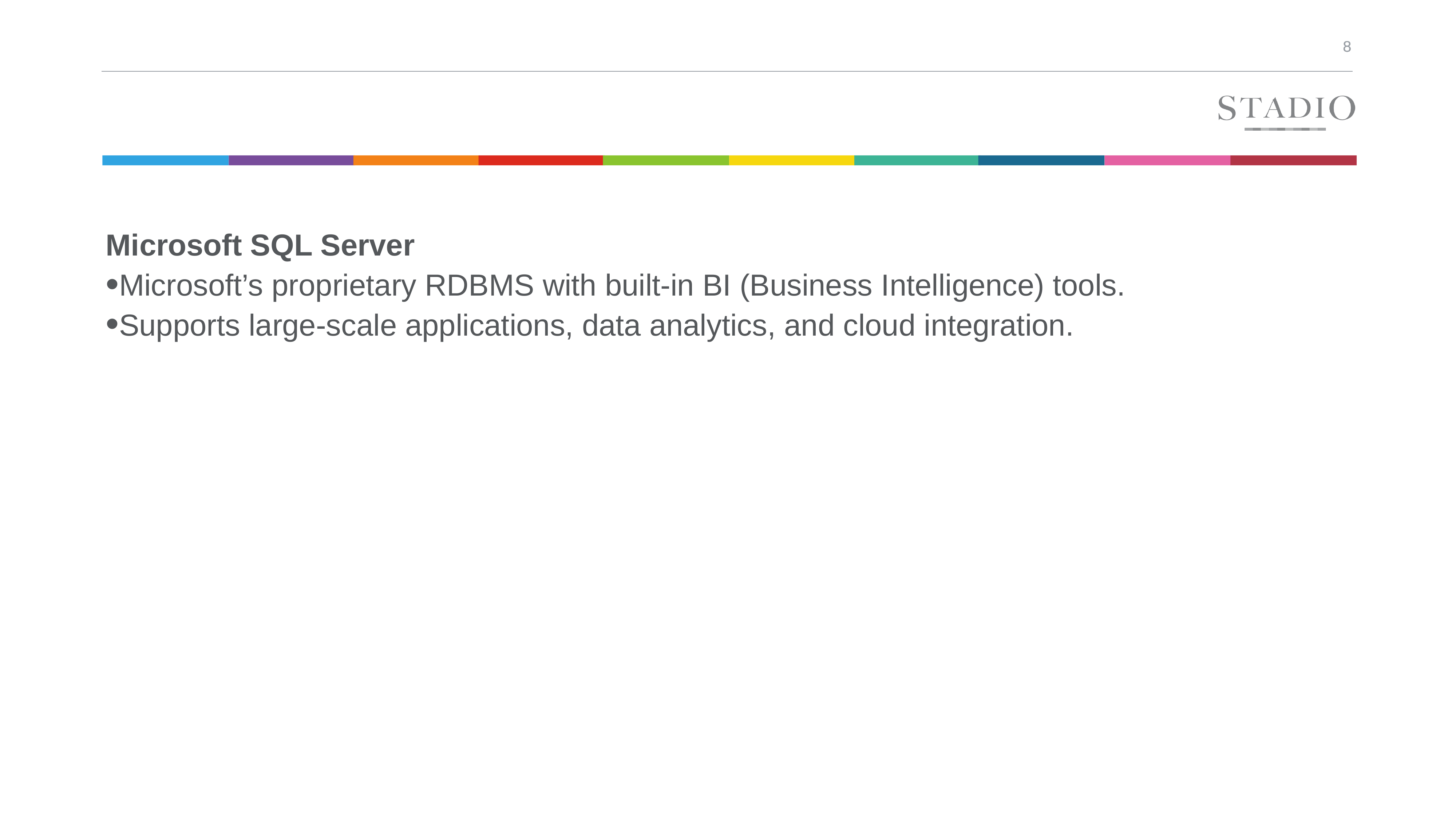

Microsoft SQL Server
Microsoft’s proprietary RDBMS with built-in BI (Business Intelligence) tools.
Supports large-scale applications, data analytics, and cloud integration.